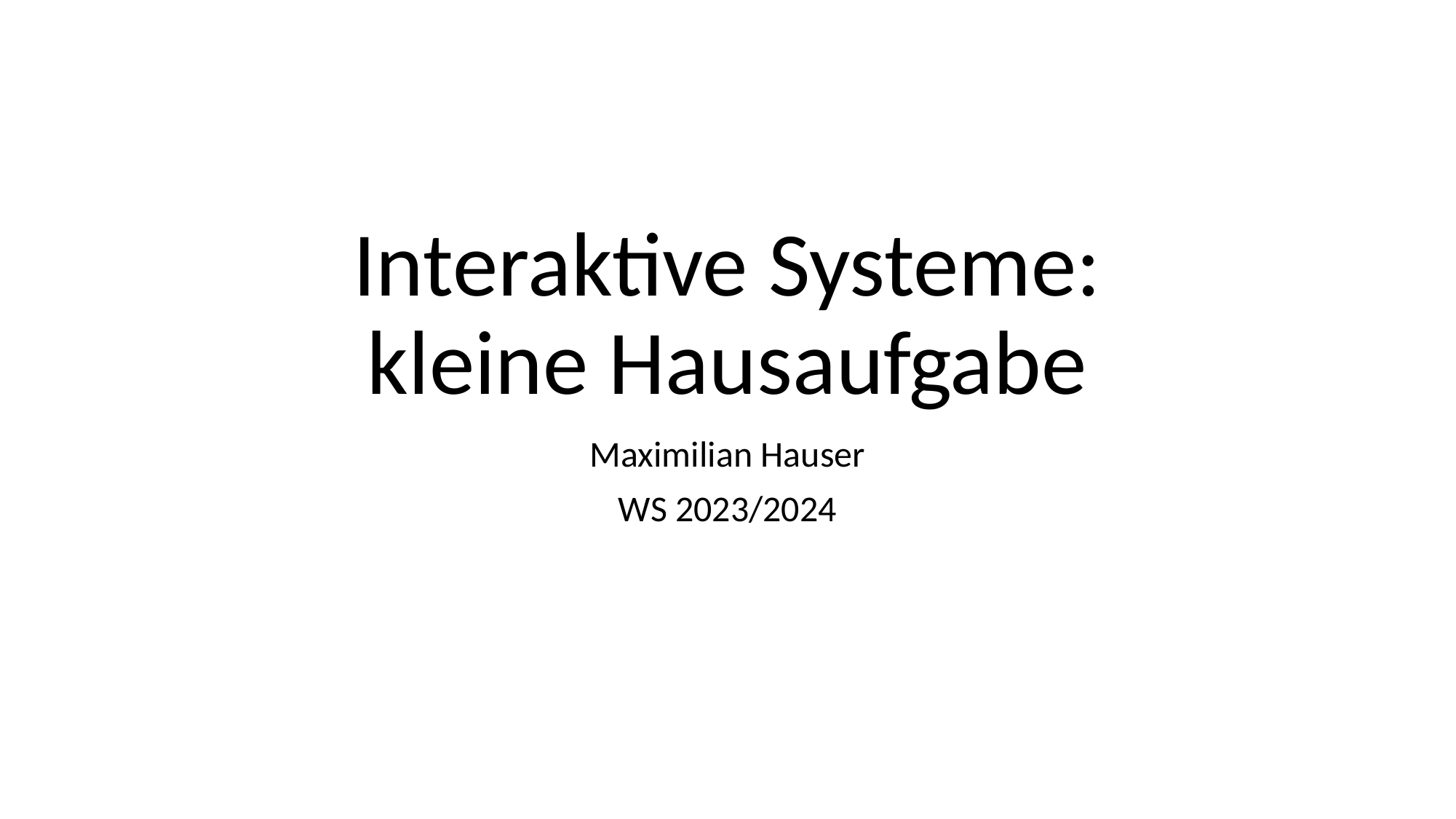

# Interaktive Systeme: kleine Hausaufgabe
Maximilian Hauser
WS 2023/2024